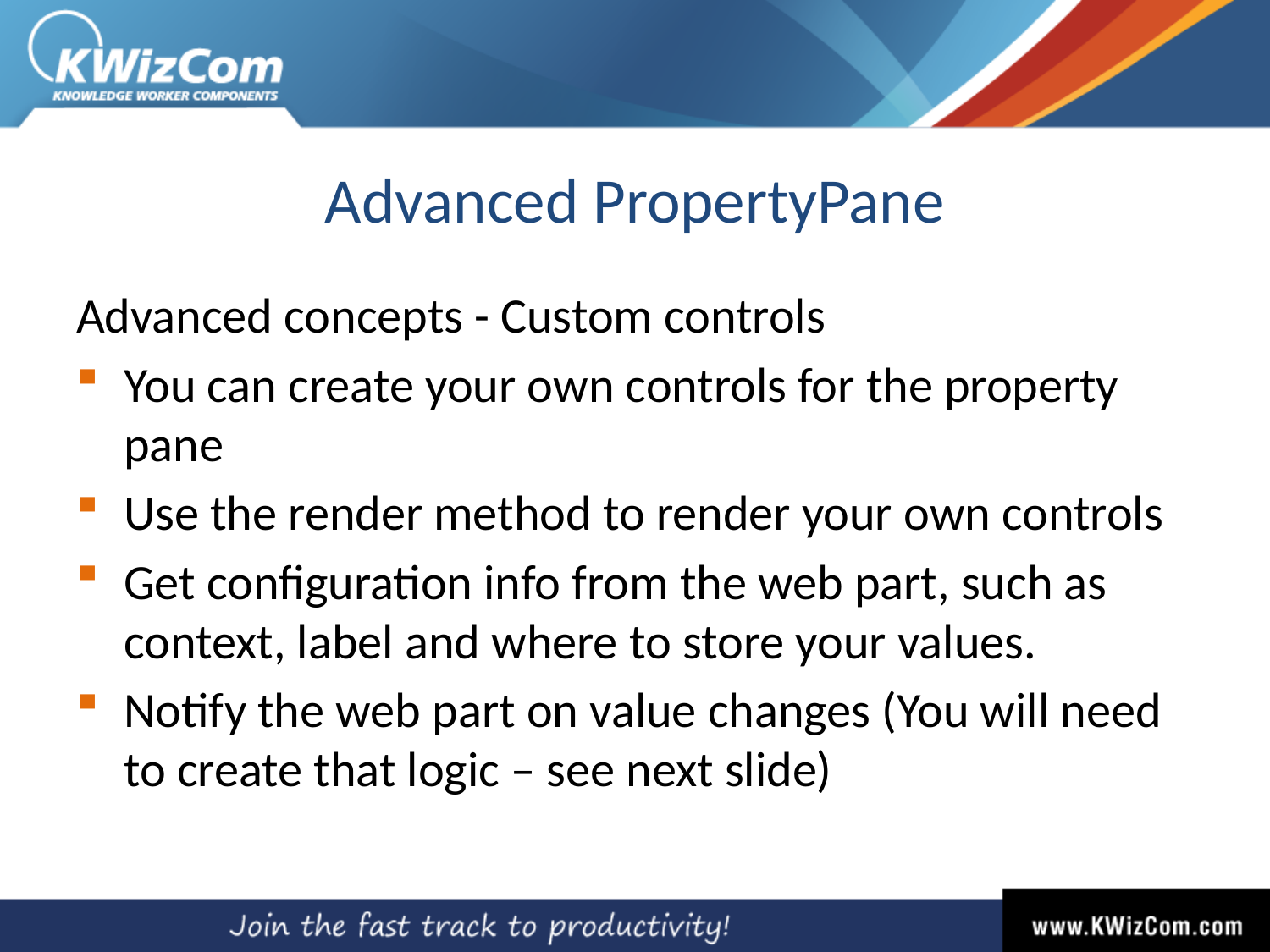

# Advanced PropertyPane
Advanced concepts - Custom controls
You can create your own controls for the property pane
Use the render method to render your own controls
Get configuration info from the web part, such as context, label and where to store your values.
Notify the web part on value changes (You will need to create that logic – see next slide)